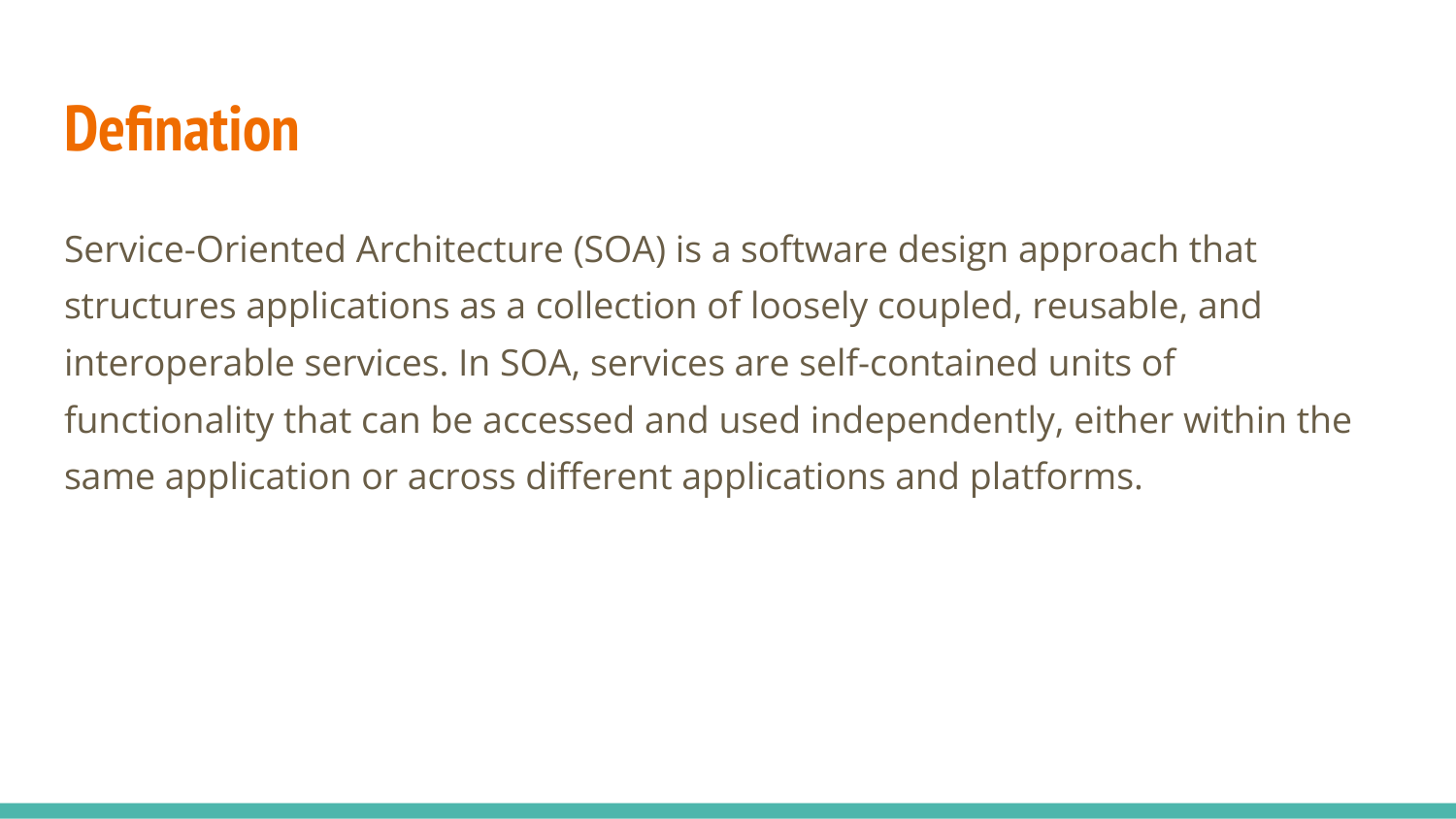

# Defination
Service-Oriented Architecture (SOA) is a software design approach that structures applications as a collection of loosely coupled, reusable, and interoperable services. In SOA, services are self-contained units of functionality that can be accessed and used independently, either within the same application or across different applications and platforms.